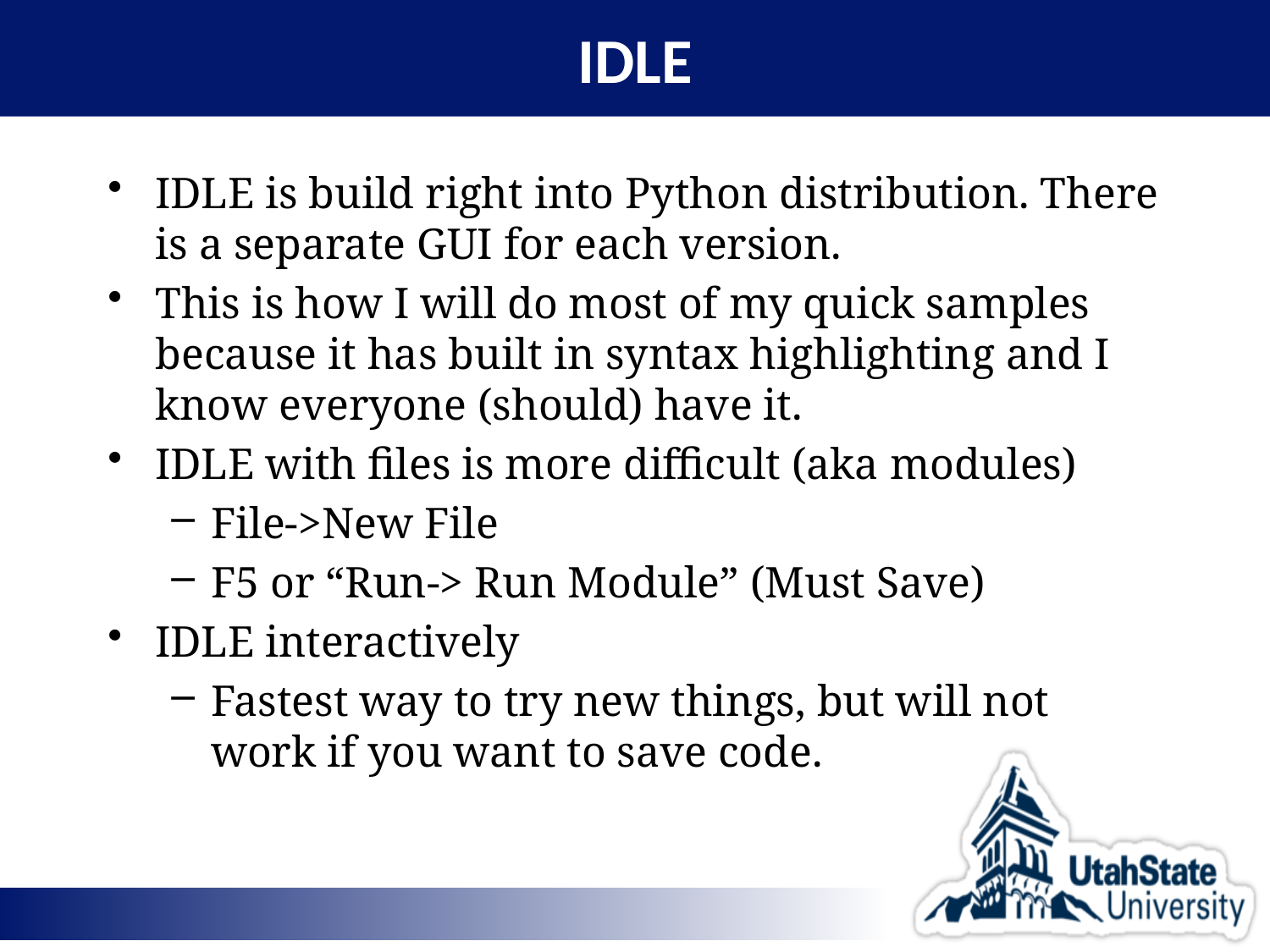

# IDLE
IDLE is build right into Python distribution. There is a separate GUI for each version.
This is how I will do most of my quick samples because it has built in syntax highlighting and I know everyone (should) have it.
IDLE with files is more difficult (aka modules)
File->New File
F5 or “Run-> Run Module” (Must Save)
IDLE interactively
Fastest way to try new things, but will not work if you want to save code.